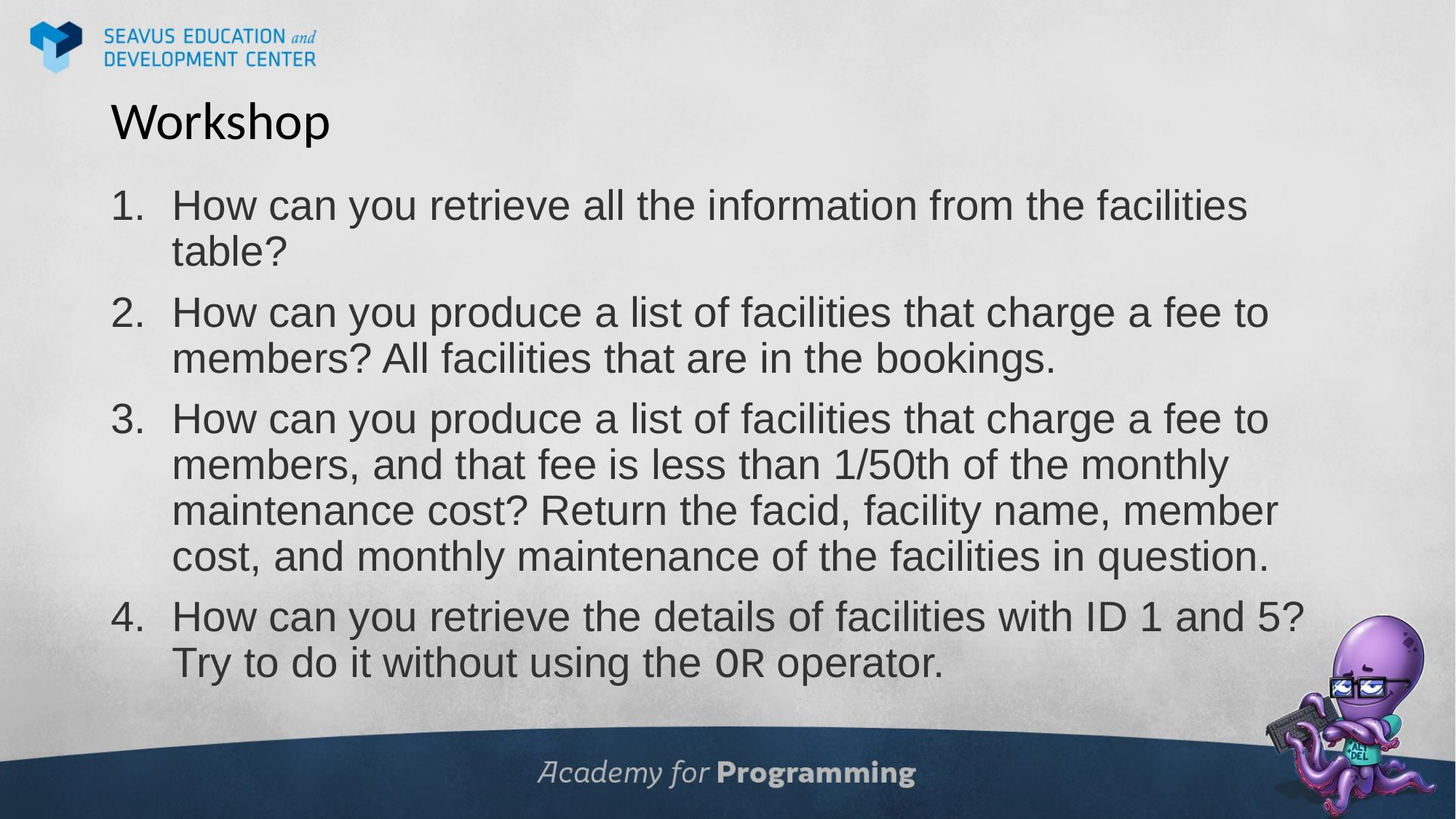

# Workshop
How can you retrieve all the information from the facilities table?
How can you produce a list of facilities that charge a fee to members? All facilities that are in the bookings.
How can you produce a list of facilities that charge a fee to members, and that fee is less than 1/50th of the monthly maintenance cost? Return the facid, facility name, member cost, and monthly maintenance of the facilities in question.
How can you retrieve the details of facilities with ID 1 and 5? Try to do it without using the OR operator.